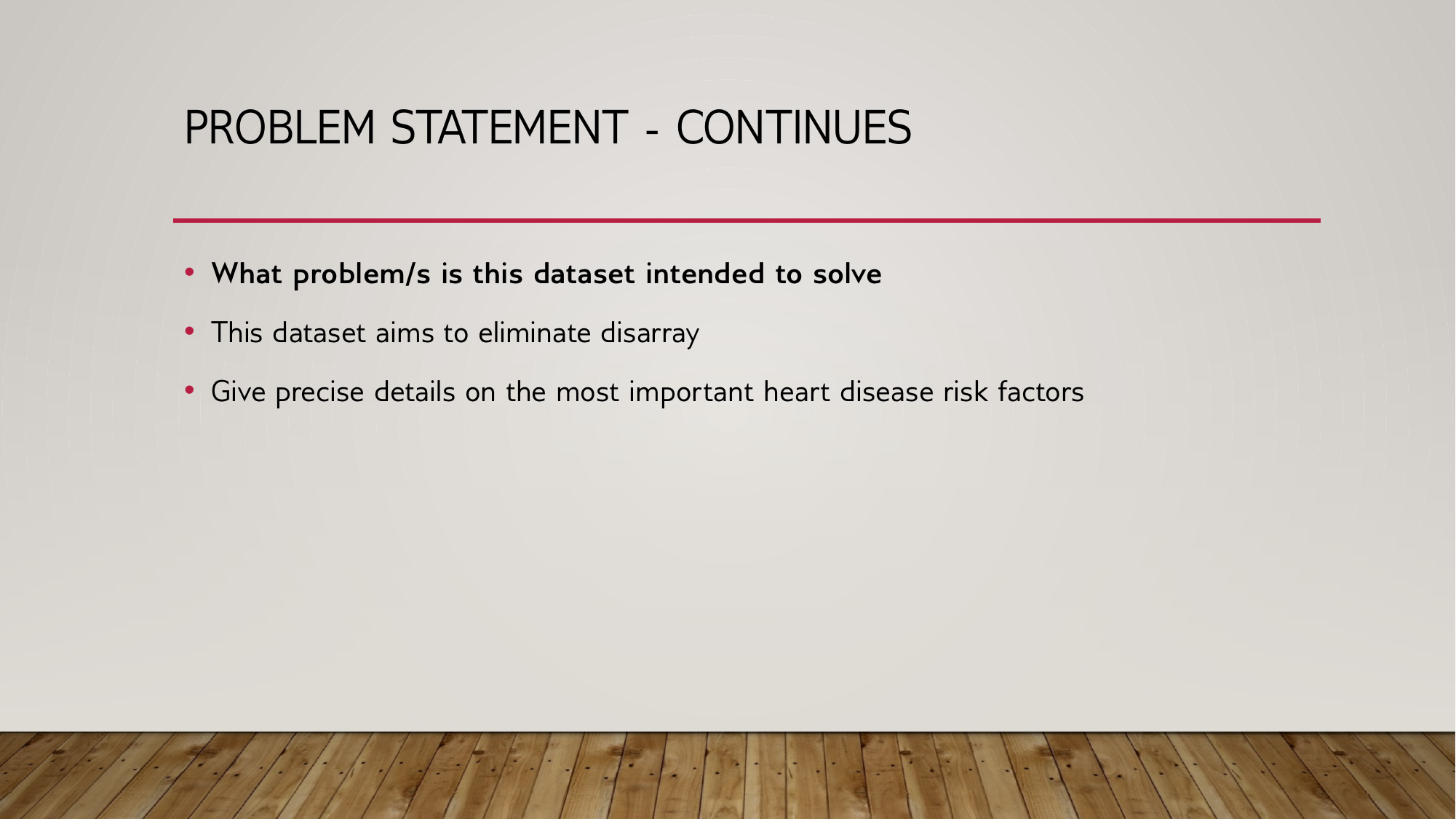

# Problem Statement - continues
What problem/s is this dataset intended to solve
This dataset aims to eliminate disarray
Give precise details on the most important heart disease risk factors